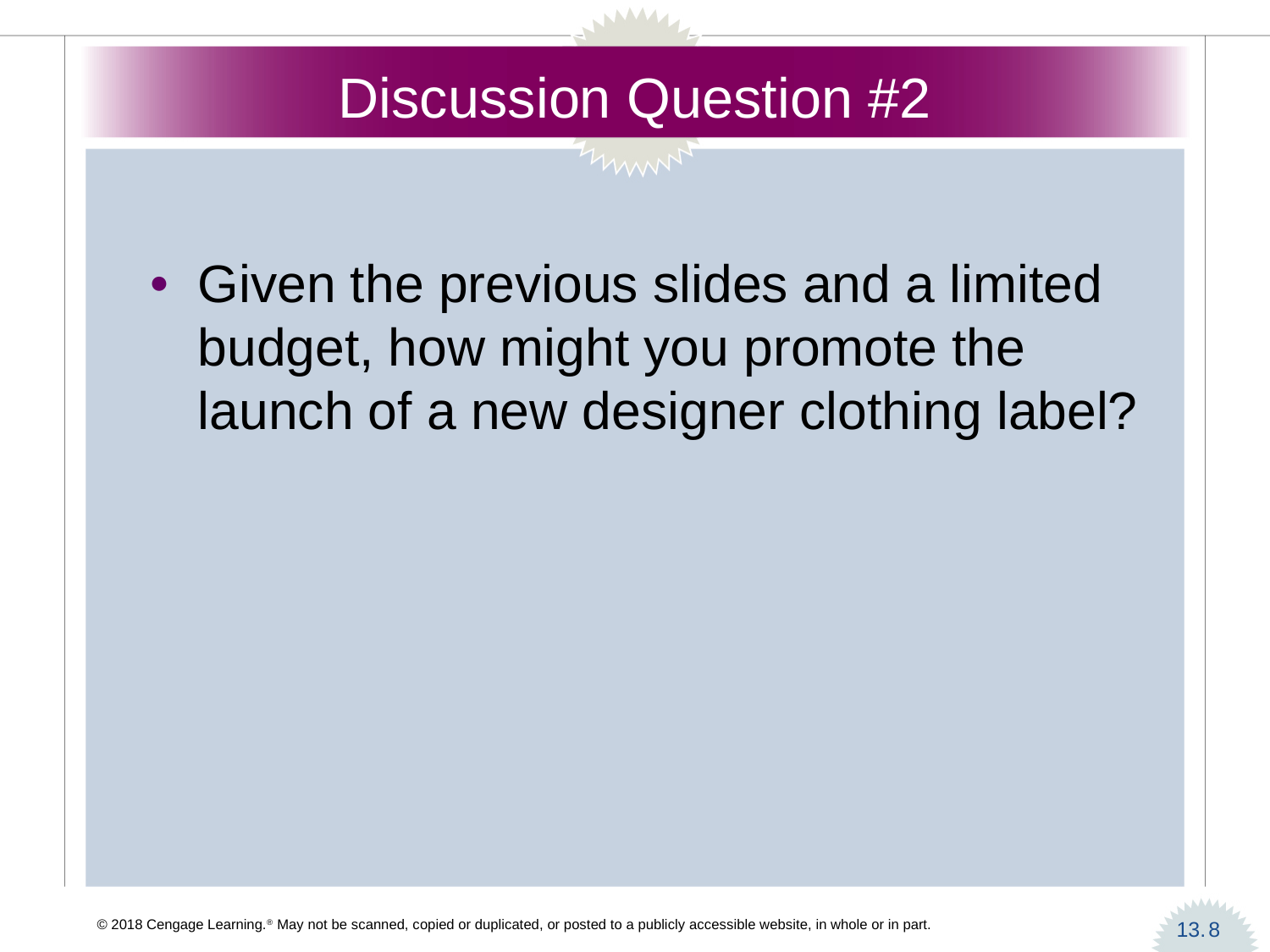

# Discussion Question #2
Given the previous slides and a limited budget, how might you promote the launch of a new designer clothing label?
8